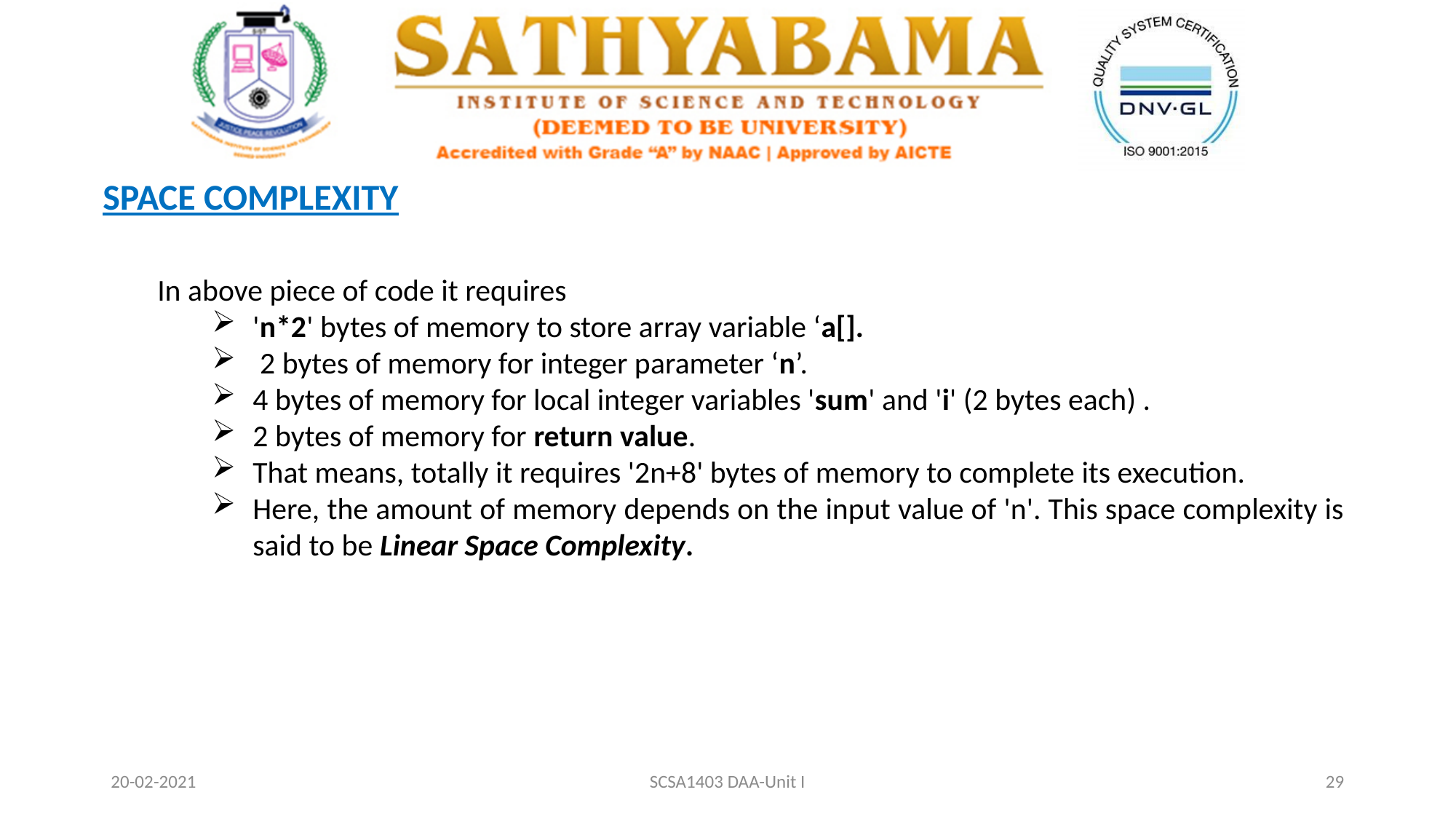

SPACE COMPLEXITY

In above piece of code it requires
'n*2' bytes of memory to store array variable ‘a[].
 2 bytes of memory for integer parameter ‘n’.
4 bytes of memory for local integer variables 'sum' and 'i' (2 bytes each) .
2 bytes of memory for return value.
That means, totally it requires '2n+8' bytes of memory to complete its execution.
Here, the amount of memory depends on the input value of 'n'. This space complexity is said to be Linear Space Complexity.

20-02-2021
SCSA1403 DAA-Unit I
29